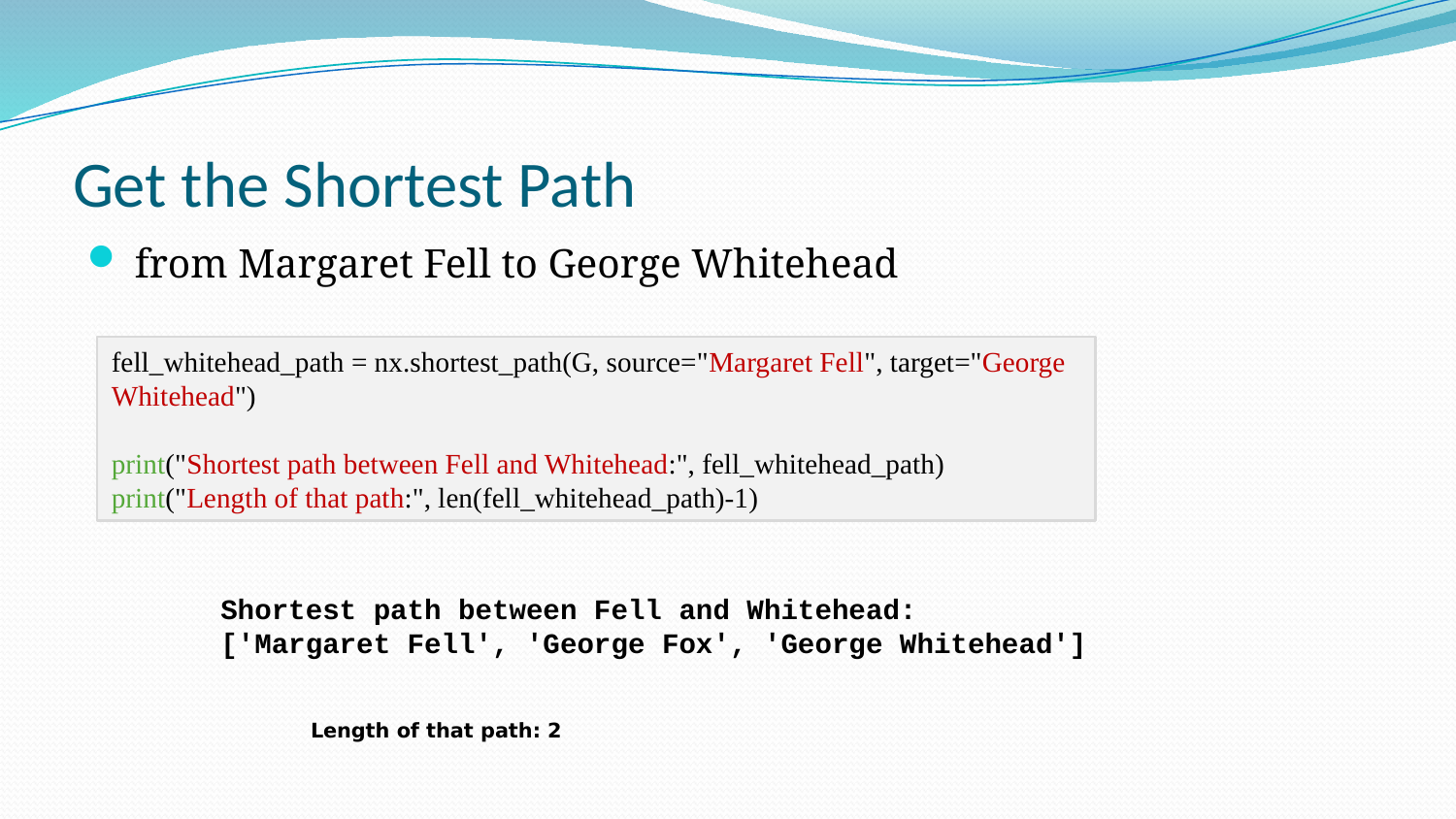

# Get the Shortest Path
 from Margaret Fell to George Whitehead
fell_whitehead_path = nx.shortest_path(G, source="Margaret Fell", target="George Whitehead")

print("Shortest path between Fell and Whitehead:", fell_whitehead_path)
print("Length of that path:", len(fell_whitehead_path)-1)
Shortest path between Fell and Whitehead: ['Margaret Fell', 'George Fox', 'George Whitehead']
Length of that path: 2